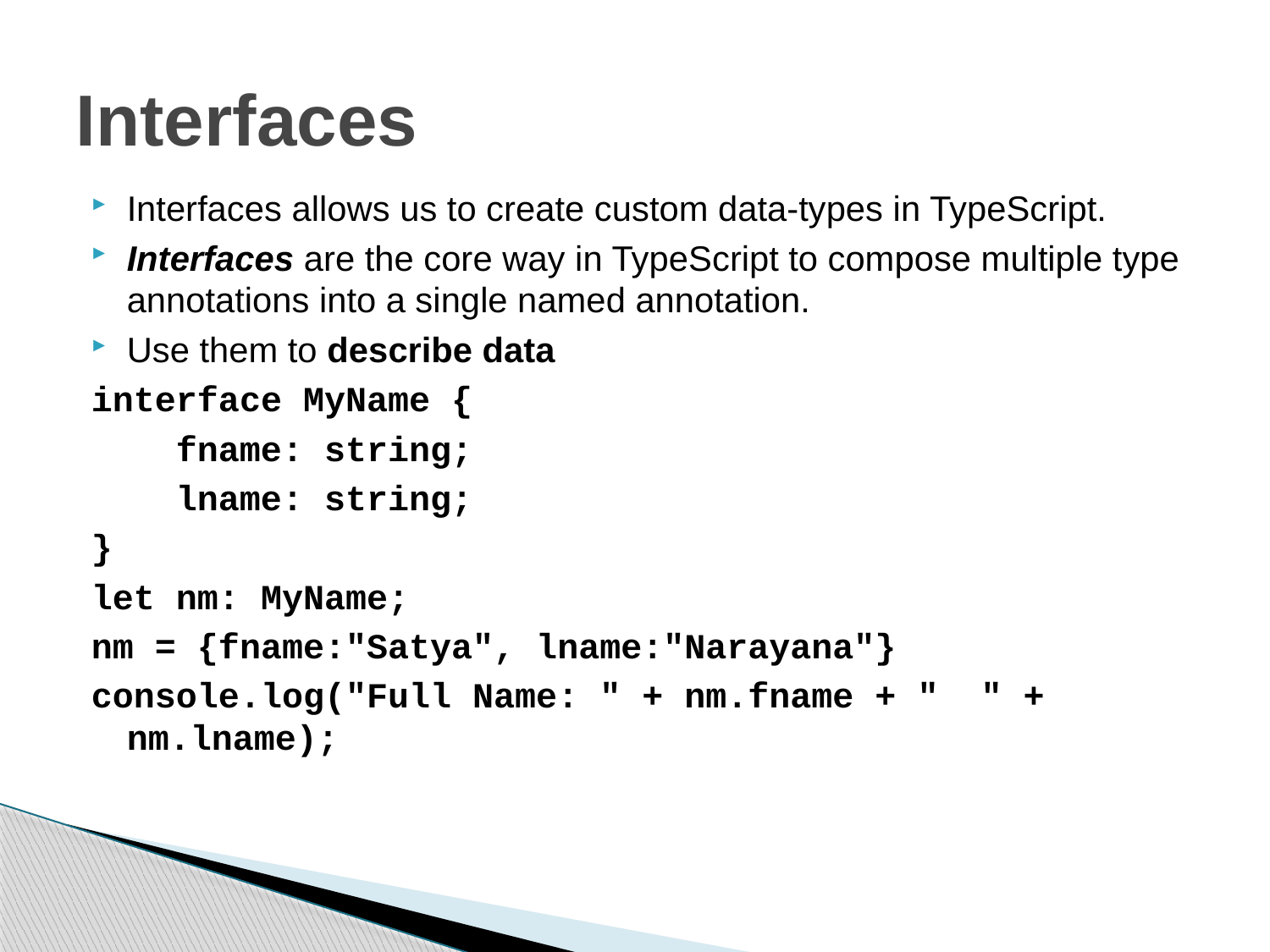

# Interfaces
Interfaces allows us to create custom data-types in TypeScript.
Interfaces are the core way in TypeScript to compose multiple type annotations into a single named annotation.
Use them to describe data
interface MyName {
    fname: string;
    lname: string;
}
let nm: MyName;
nm = {fname:"Satya", lname:"Narayana"}
console.log("Full Name: " + nm.fname + "  " + nm.lname);